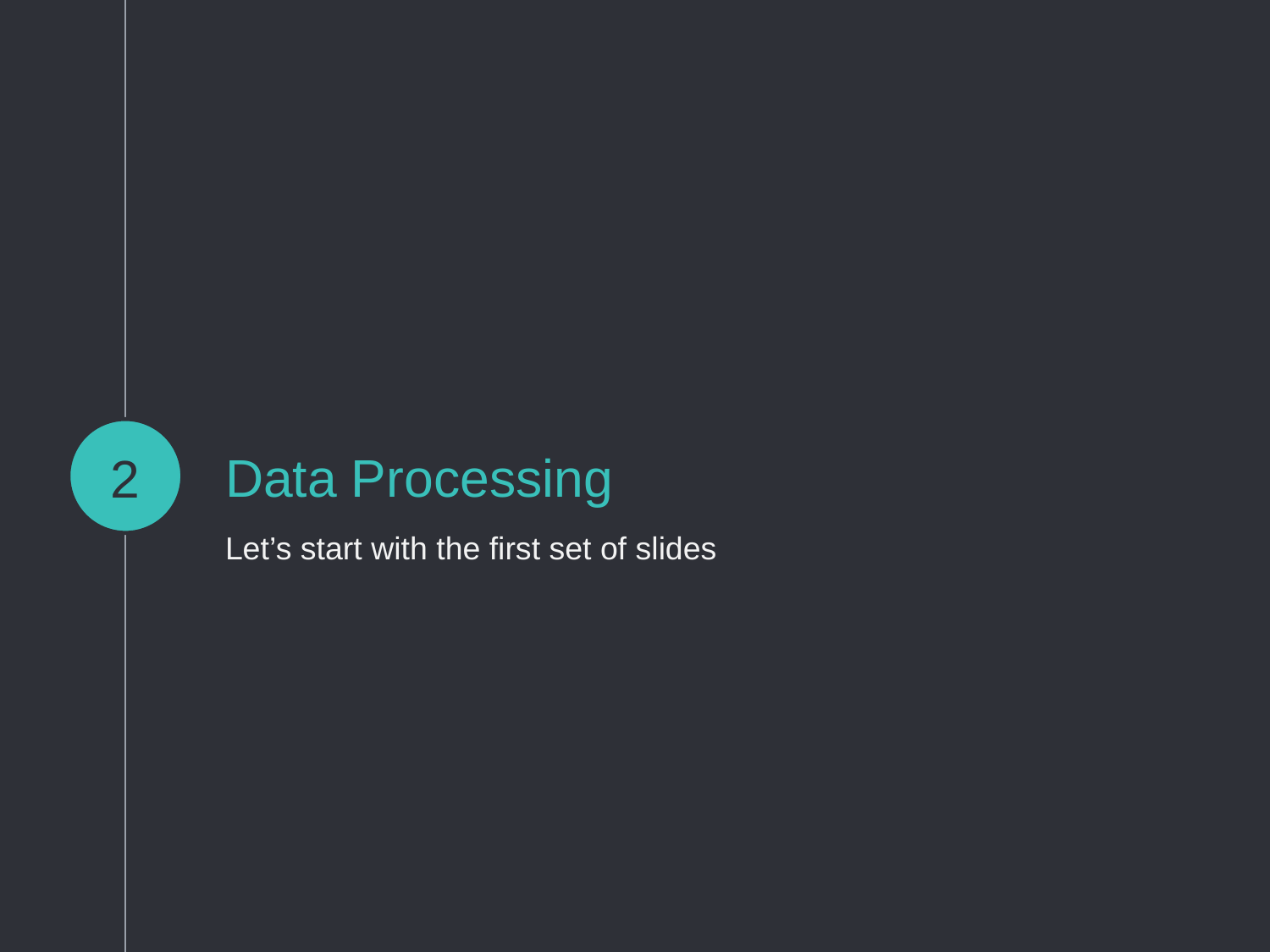

2
# Data Processing
Let’s start with the first set of slides